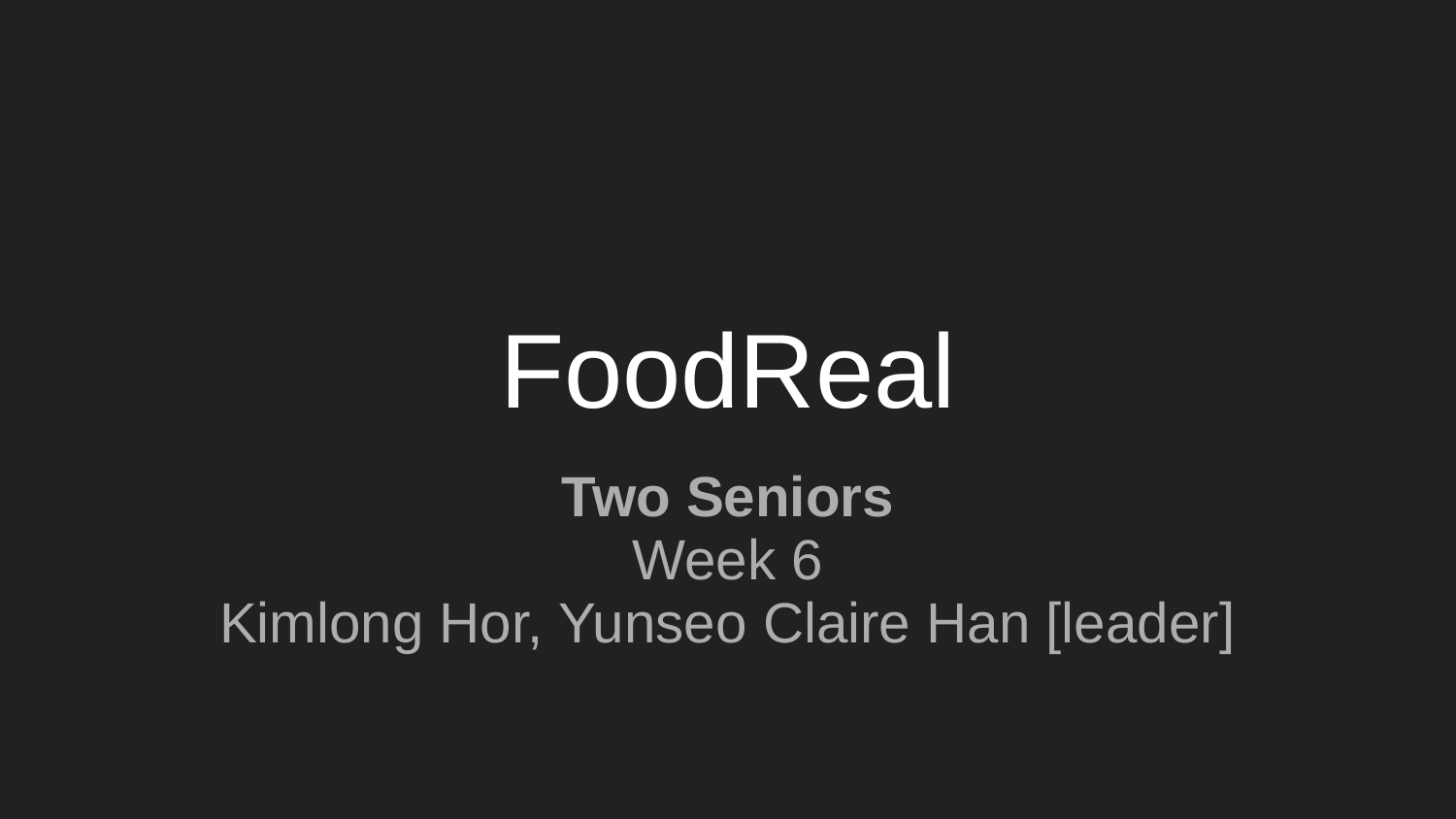

# FoodReal
Two Seniors
Week 6
Kimlong Hor, Yunseo Claire Han [leader]